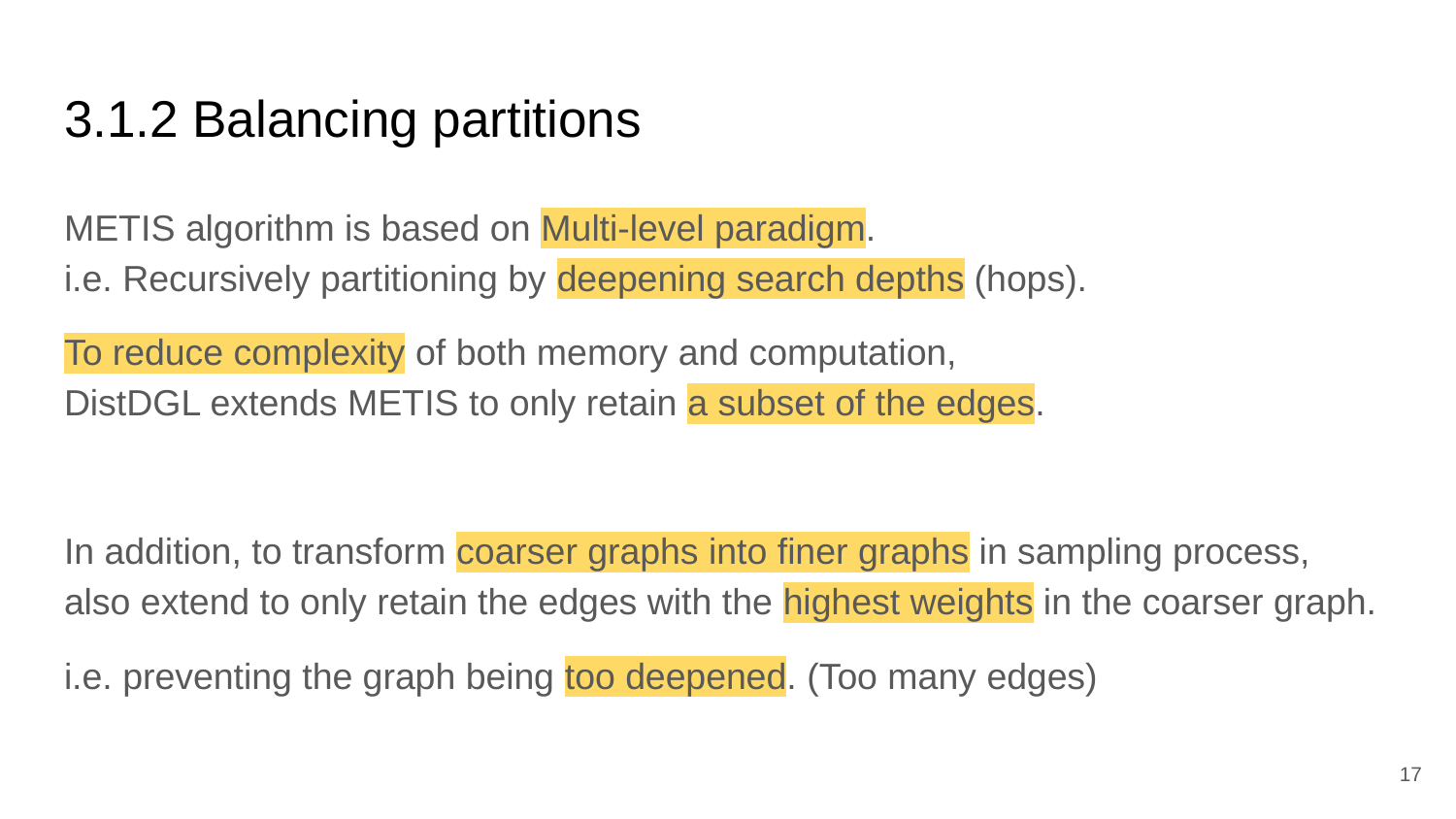

# 3.1.2 Balancing partitions
METIS algorithm is based on Multi-level paradigm.
i.e. Recursively partitioning by deepening search depths (hops).
To reduce complexity of both memory and computation,
DistDGL extends METIS to only retain a subset of the edges.

In addition, to transform coarser graphs into finer graphs in sampling process,
also extend to only retain the edges with the highest weights in the coarser graph.
i.e. preventing the graph being too deepened. (Too many edges)
17